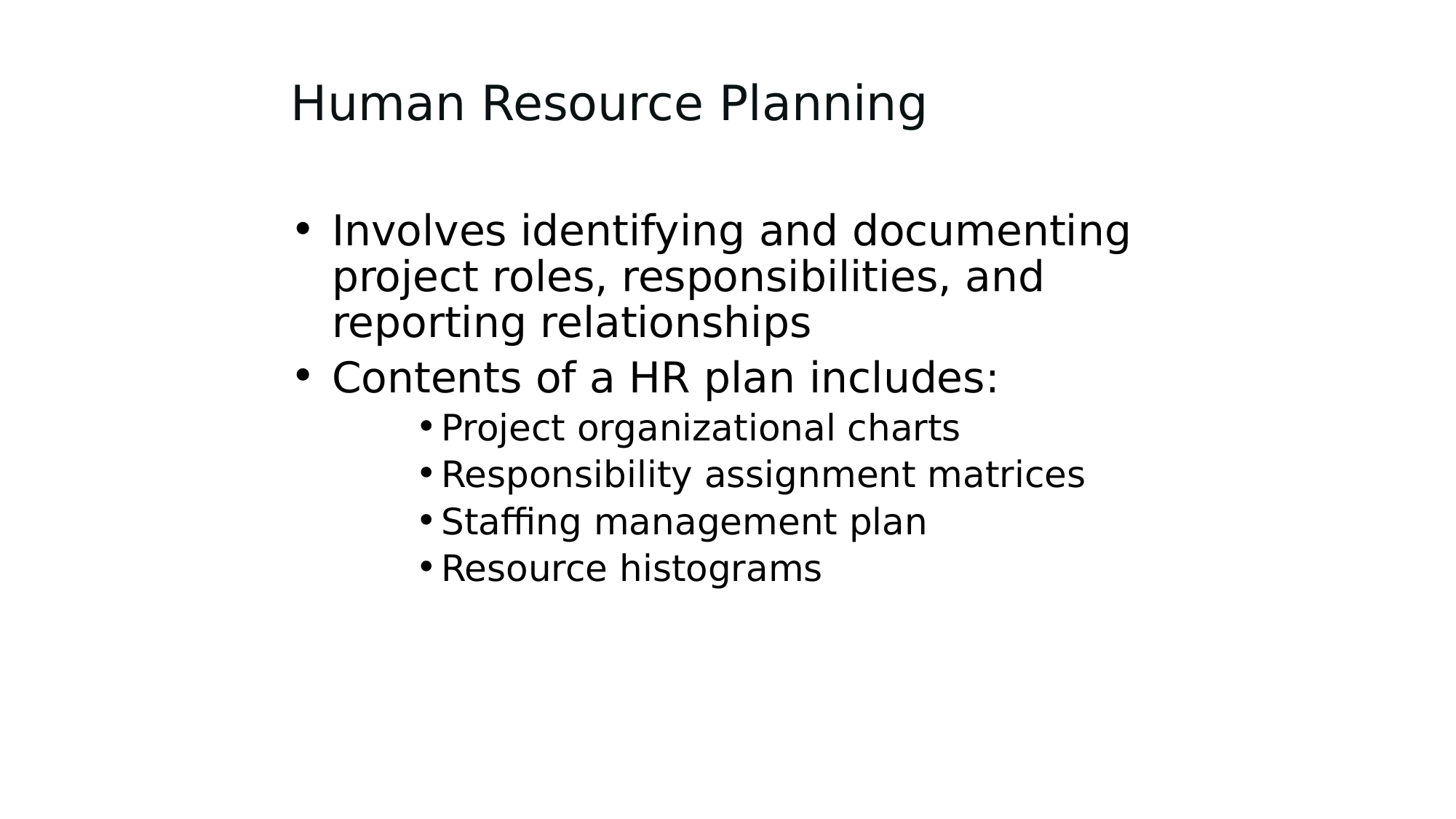

Human Resource Planning
Involves identifying and documenting project roles, responsibilities, and reporting relationships
Contents of a HR plan includes:
Project organizational charts
Responsibility assignment matrices
Staffing management plan
Resource histograms